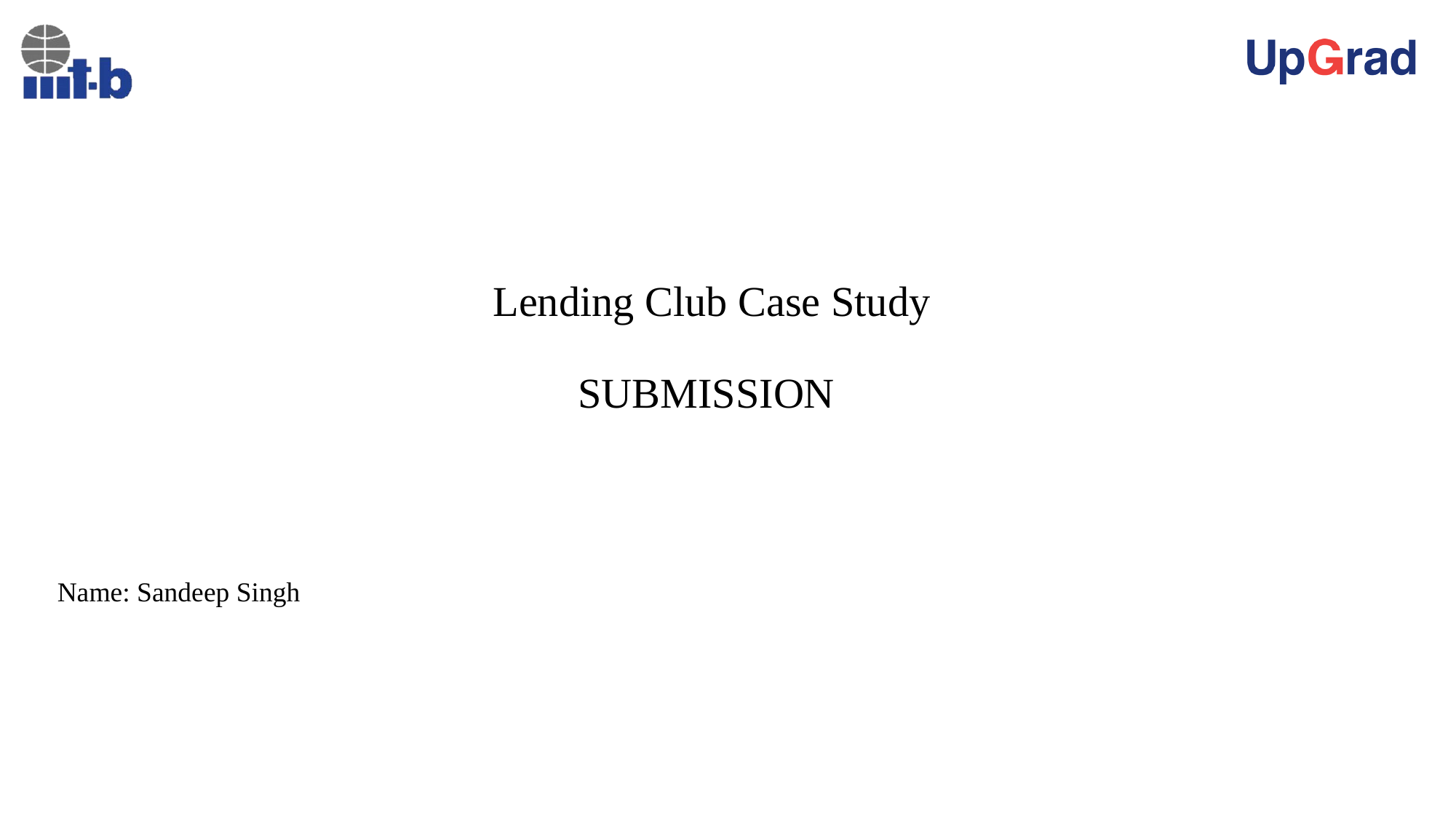

# Lending Club Case Study SUBMISSION
Name: Sandeep Singh